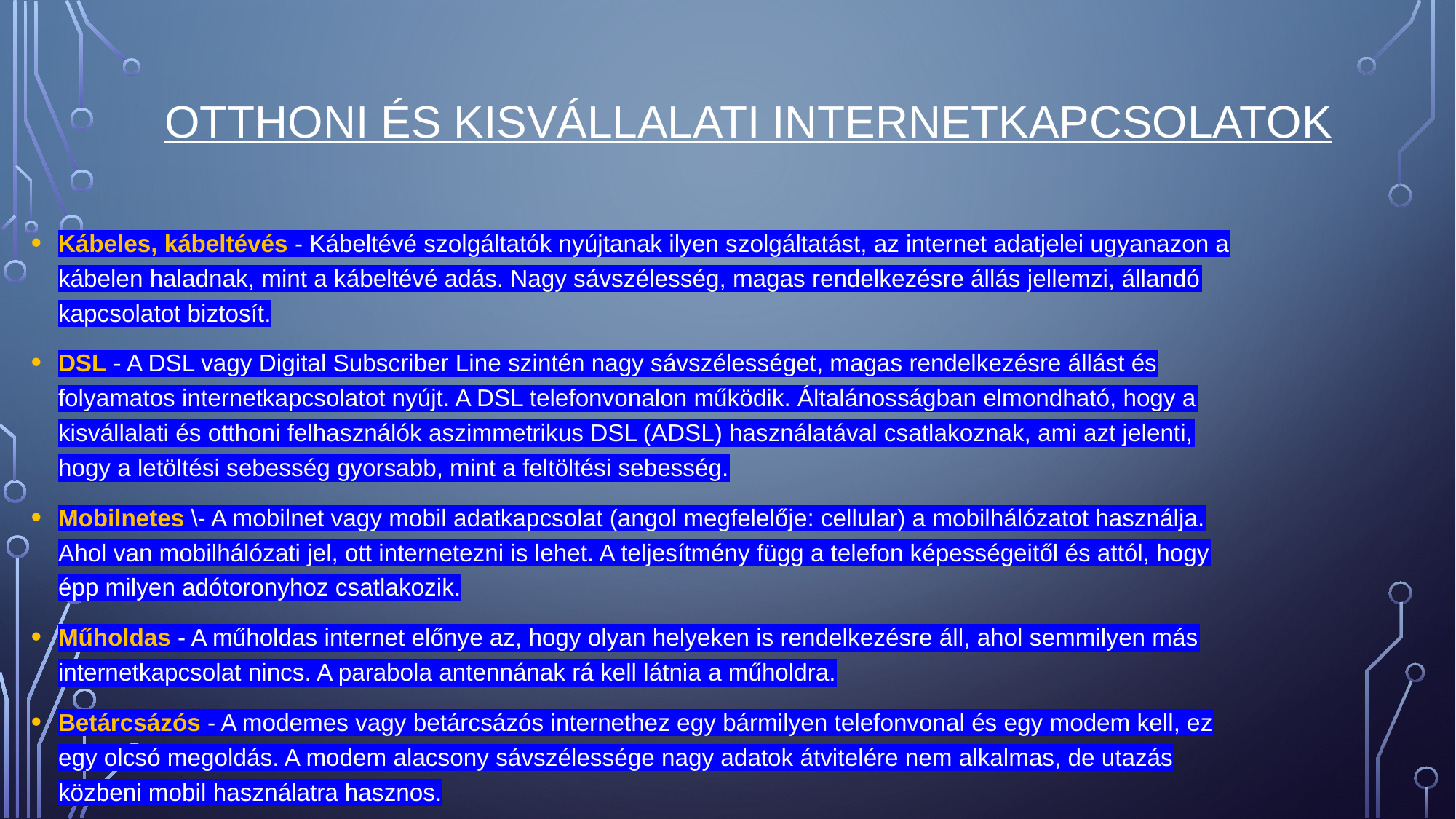

# Otthoni és kisvállalati internetkapcsolatok
Kábeles, kábeltévés - Kábeltévé szolgáltatók nyújtanak ilyen szolgáltatást, az internet adatjelei ugyanazon a kábelen haladnak, mint a kábeltévé adás. Nagy sávszélesség, magas rendelkezésre állás jellemzi, állandó kapcsolatot biztosít.
DSL - A DSL vagy Digital Subscriber Line szintén nagy sávszélességet, magas rendelkezésre állást és folyamatos internetkapcsolatot nyújt. A DSL telefonvonalon működik. Általánosságban elmondható, hogy a kisvállalati és otthoni felhasználók aszimmetrikus DSL (ADSL) használatával csatlakoznak, ami azt jelenti, hogy a letöltési sebesség gyorsabb, mint a feltöltési sebesség.
Mobilnetes \- A mobilnet vagy mobil adatkapcsolat (angol megfelelője: cellular) a mobilhálózatot használja. Ahol van mobilhálózati jel, ott internetezni is lehet. A teljesítmény függ a telefon képességeitől és attól, hogy épp milyen adótoronyhoz csatlakozik.
Műholdas - A műholdas internet előnye az, hogy olyan helyeken is rendelkezésre áll, ahol semmilyen más internetkapcsolat nincs. A parabola antennának rá kell látnia a műholdra.
Betárcsázós - A modemes vagy betárcsázós internethez egy bármilyen telefonvonal és egy modem kell, ez egy olcsó megoldás. A modem alacsony sávszélessége nagy adatok átvitelére nem alkalmas, de utazás közbeni mobil használatra hasznos.